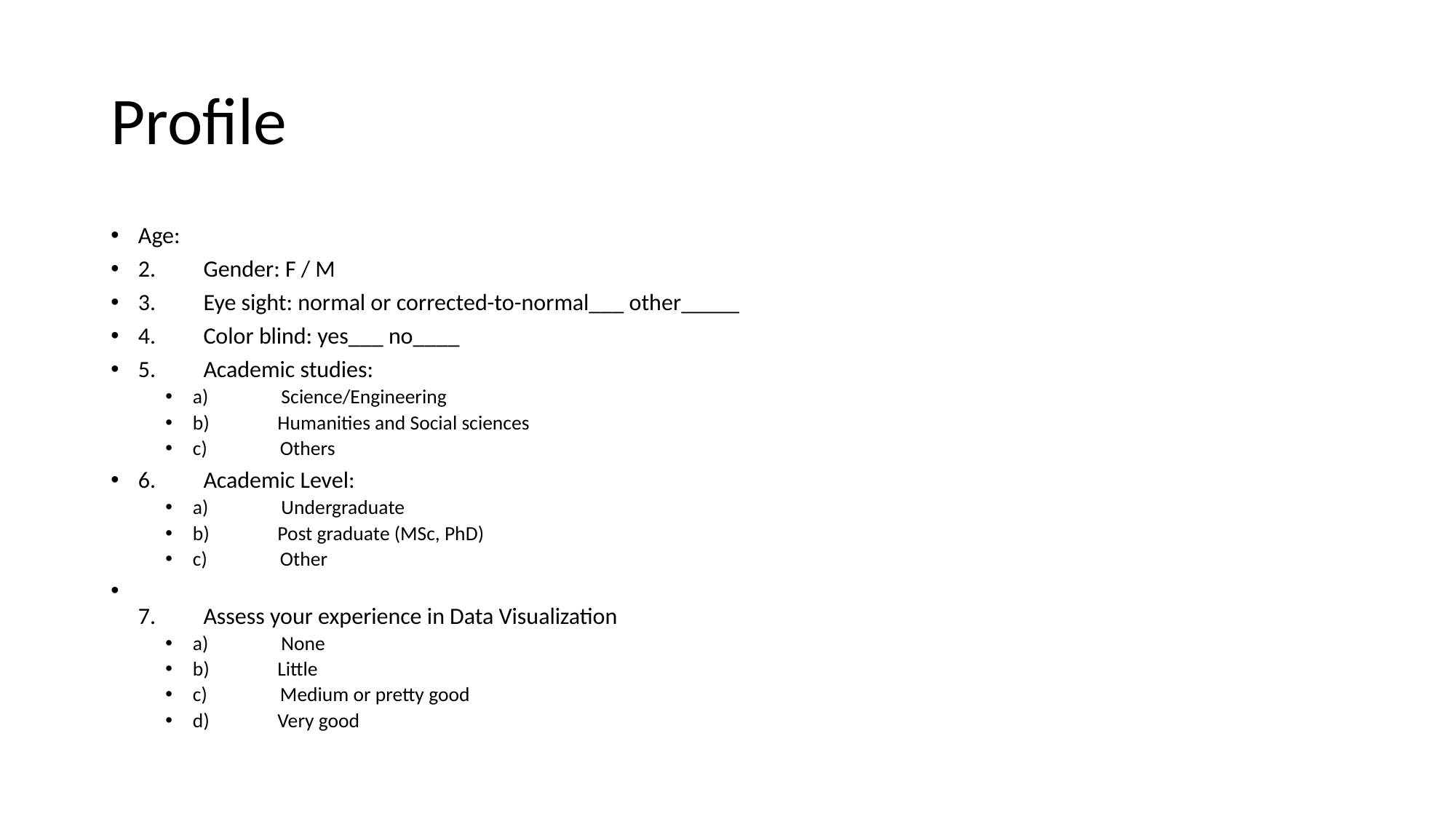

# Profile
Age:
2.         Gender: F / M
3.         Eye sight: normal or corrected-to-normal___ other_____
4.         Color blind: yes___ no____
5.         Academic studies:
a)                Science/Engineering
b)               Humanities and Social sciences
c)                Others
6.         Academic Level:
a)                Undergraduate
b)               Post graduate (MSc, PhD)
c)                Other
7.         Assess your experience in Data Visualization
a)                None
b)               Little
c)                Medium or pretty good
d)               Very good